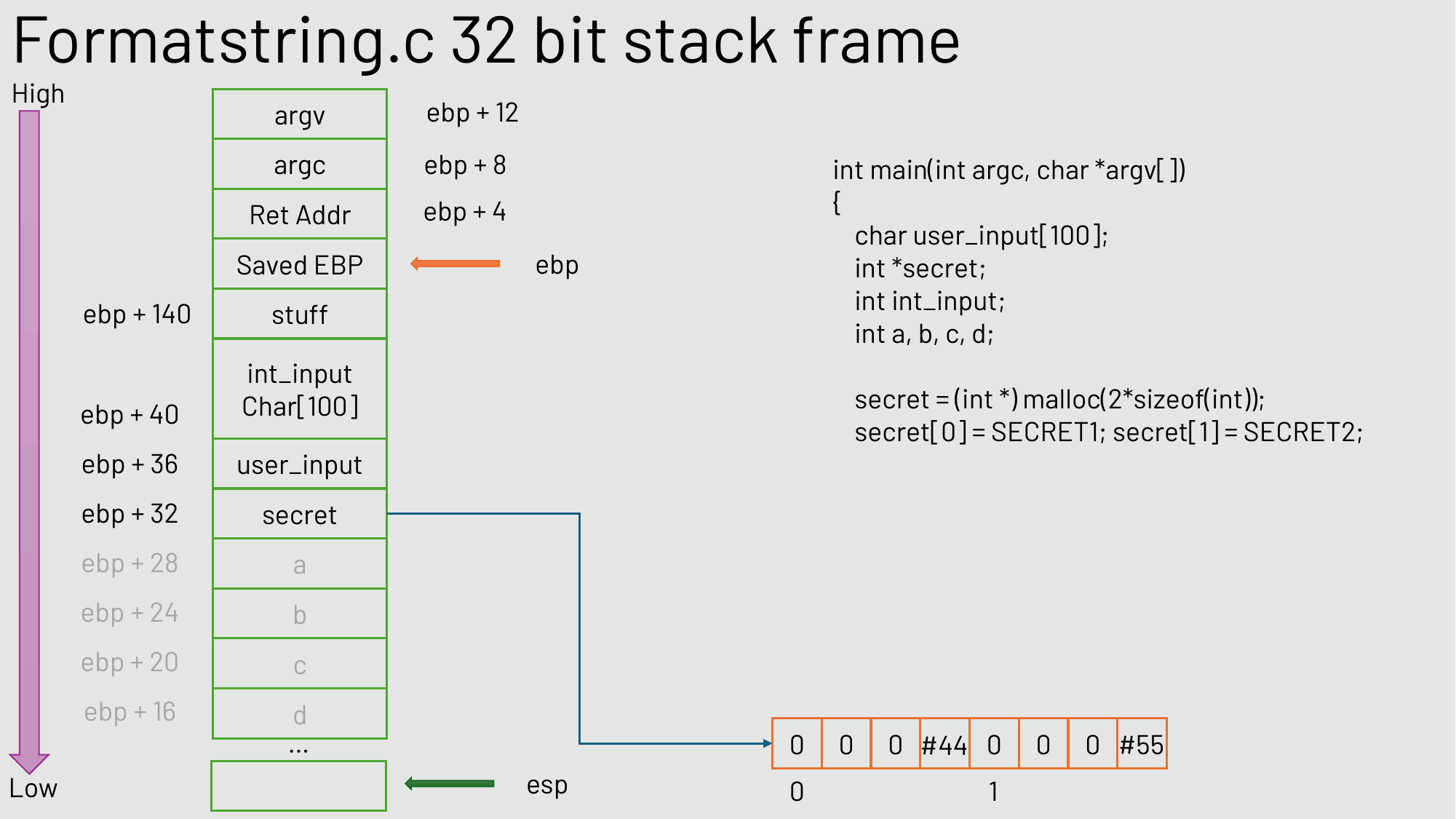

# Formatstring.c 32 bit stack frame
High
argv
ebp + 12

argc
ebp + 8
int main(int argc, char *argv[])
{
    char user_input[100];
    int *secret;
    int int_input;
    int a, b, c, d;

    secret = (int *) malloc(2*sizeof(int));
    secret[0] = SECRET1; secret[1] = SECRET2;
ebp + 4
Ret Addr
Saved EBP
ebp

stuff
ebp + 140
int_input
Char[100]
ebp + 40
user_input
ebp + 36
secret
ebp + 32
a
ebp + 28
b
ebp + 24
c
ebp + 20
ebp + 16
d
0
0
0

0
0
0

…
#55
#44

esp
Low
0
1